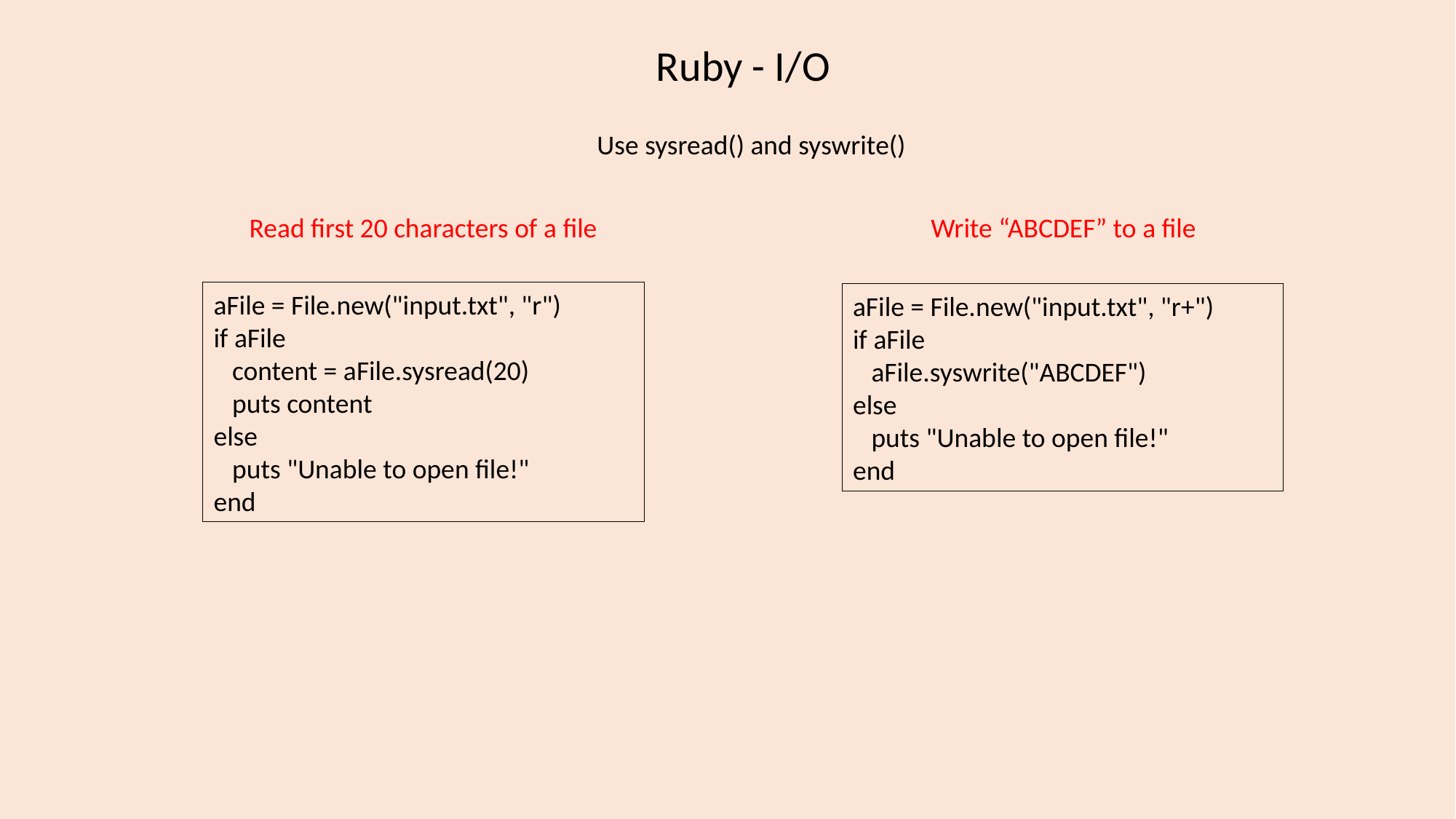

Ruby - I/O
Use sysread() and syswrite()
Read first 20 characters of a file
Write “ABCDEF” to a file
aFile = File.new("input.txt", "r")
if aFile
   content = aFile.sysread(20)
   puts content
else
   puts "Unable to open file!"
end
aFile = File.new("input.txt", "r+")
if aFile
   aFile.syswrite("ABCDEF")
else
   puts "Unable to open file!"
end